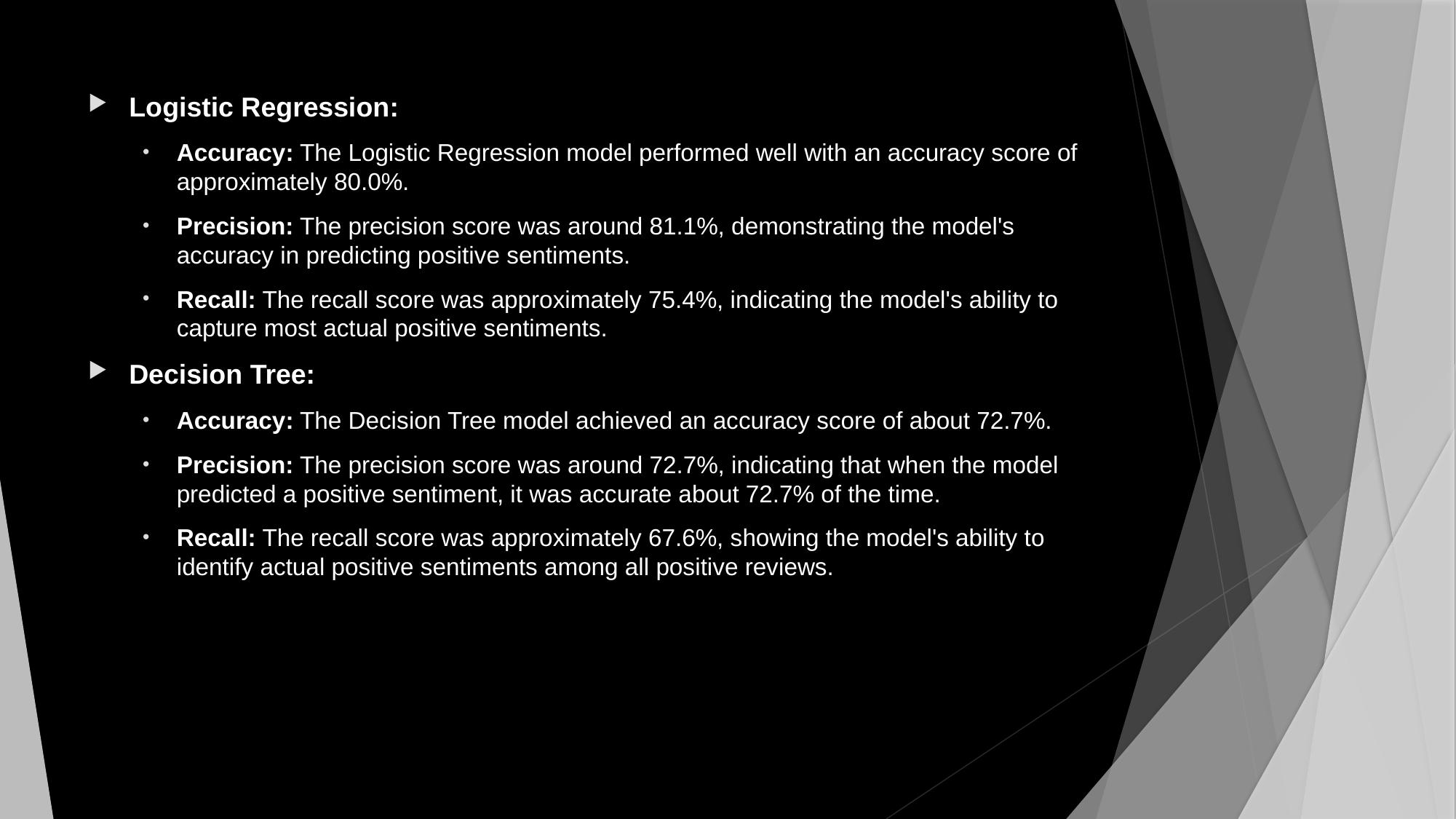

Logistic Regression:
Accuracy: The Logistic Regression model performed well with an accuracy score of approximately 80.0%.
Precision: The precision score was around 81.1%, demonstrating the model's accuracy in predicting positive sentiments.
Recall: The recall score was approximately 75.4%, indicating the model's ability to capture most actual positive sentiments.
Decision Tree:
Accuracy: The Decision Tree model achieved an accuracy score of about 72.7%.
Precision: The precision score was around 72.7%, indicating that when the model predicted a positive sentiment, it was accurate about 72.7% of the time.
Recall: The recall score was approximately 67.6%, showing the model's ability to identify actual positive sentiments among all positive reviews.